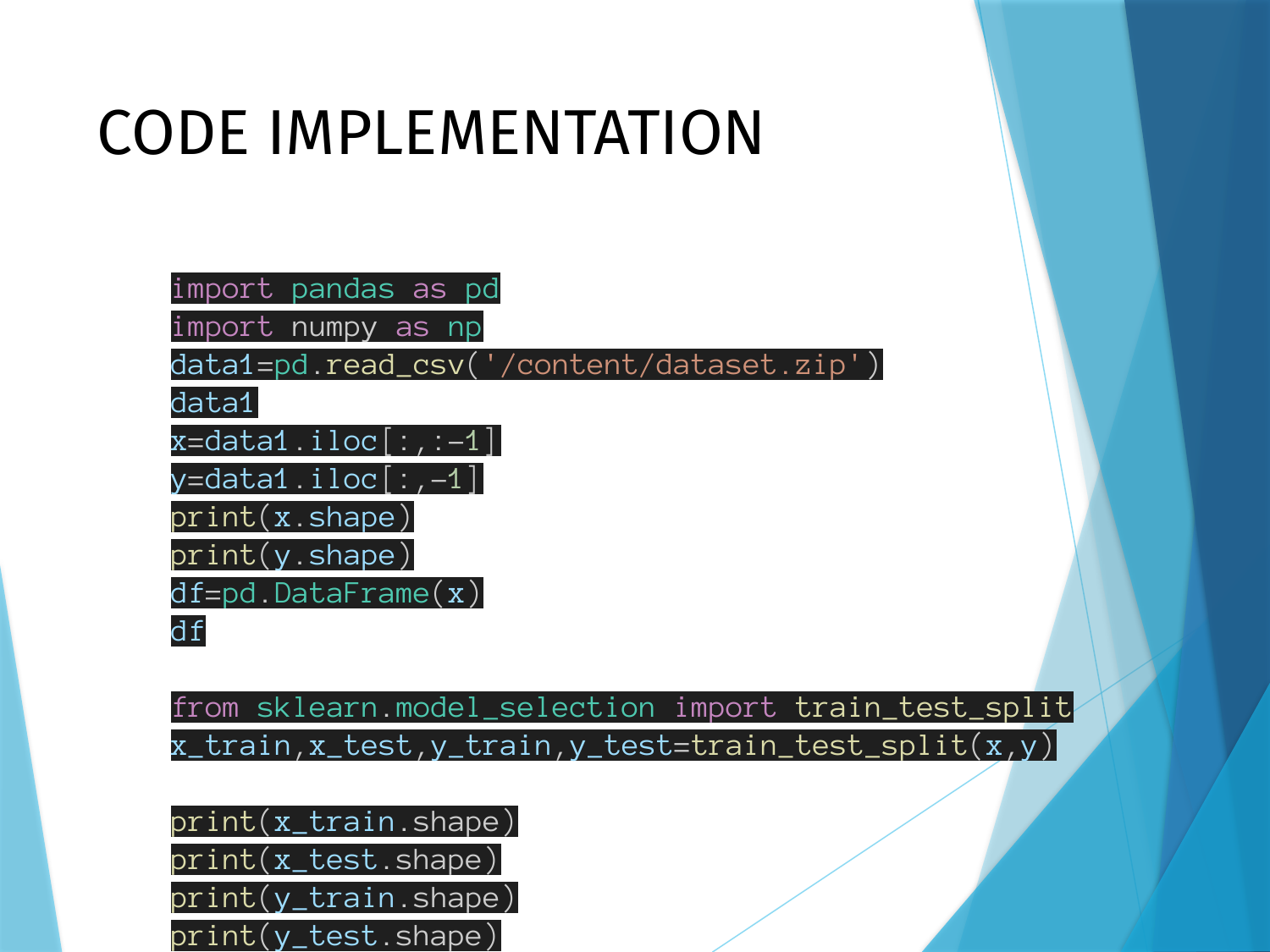

# CODE IMPLEMENTATION
import pandas as pd
import numpy as np
data1=pd.read_csv('/content/dataset.zip')
data1
x=data1.iloc[:,:-1]
y=data1.iloc[:,-1]
print(x.shape)
print(y.shape)
df=pd.DataFrame(x)
df
from sklearn.model_selection import train_test_split
x_train,x_test,y_train,y_test=train_test_split(x,y)
print(x_train.shape)
print(x_test.shape)
print(y_train.shape)
print(y_test.shape)